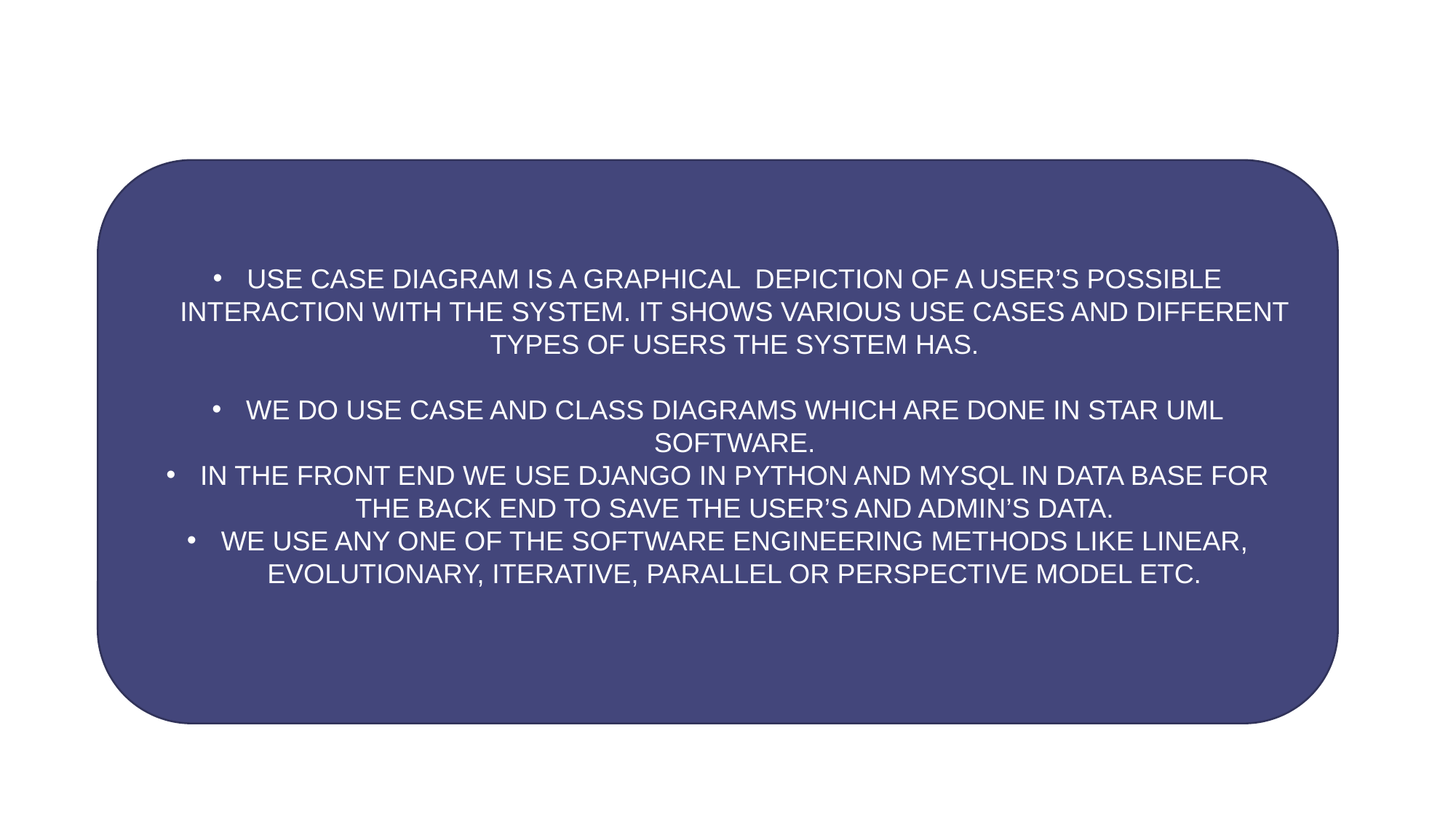

# REQUIREMENTS:
USE CASE DIAGRAM IS A GRAPHICAL  DEPICTION OF A USER’S POSSIBLE INTERACTION WITH THE SYSTEM. IT SHOWS VARIOUS USE CASES AND DIFFERENT TYPES OF USERS THE SYSTEM HAS.

WE DO USE CASE AND CLASS DIAGRAMS WHICH ARE DONE IN STAR UML SOFTWARE.
IN THE FRONT END WE USE DJANGO IN PYTHON AND MYSQL IN DATA BASE FOR THE BACK END TO SAVE THE USER’S AND ADMIN’S DATA.
WE USE ANY ONE OF THE SOFTWARE ENGINEERING METHODS LIKE LINEAR, EVOLUTIONARY, ITERATIVE, PARALLEL OR PERSPECTIVE MODEL ETC.